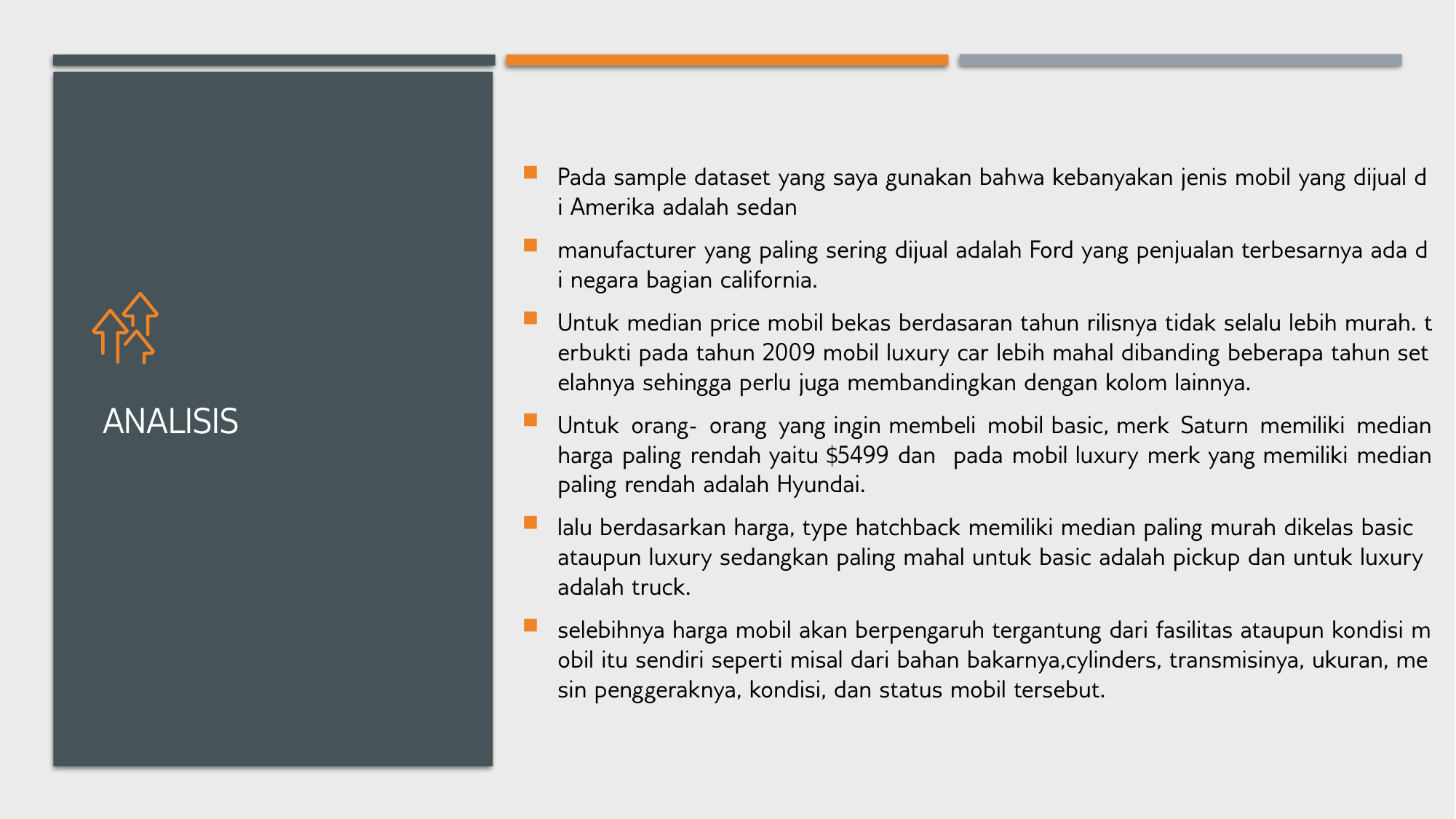

Pada sample dataset yang saya gunakan bahwa kebanyakan jenis mobil yang dijual di Amerika adalah sedan
manufacturer yang paling sering dijual adalah Ford yang penjualan terbesarnya ada di negara bagian california.
Untuk median price mobil bekas berdasaran tahun rilisnya tidak selalu lebih murah. terbukti pada tahun 2009 mobil luxury car lebih mahal dibanding beberapa tahun setelahnya sehingga perlu juga membandingkan dengan kolom lainnya.
Untuk orang- orang yang ingin membeli mobil basic, merk Saturn memiliki median harga paling rendah yaitu $5499 dan  pada mobil luxury merk yang memiliki median paling rendah adalah Hyundai.
lalu berdasarkan harga, type hatchback memiliki median paling murah dikelas basic ataupun luxury sedangkan paling mahal untuk basic adalah pickup dan untuk luxury adalah truck.
selebihnya harga mobil akan berpengaruh tergantung dari fasilitas ataupun kondisi mobil itu sendiri seperti misal dari bahan bakarnya,cylinders, transmisinya, ukuran, mesin penggeraknya, kondisi, dan status mobil tersebut.

# Analisis